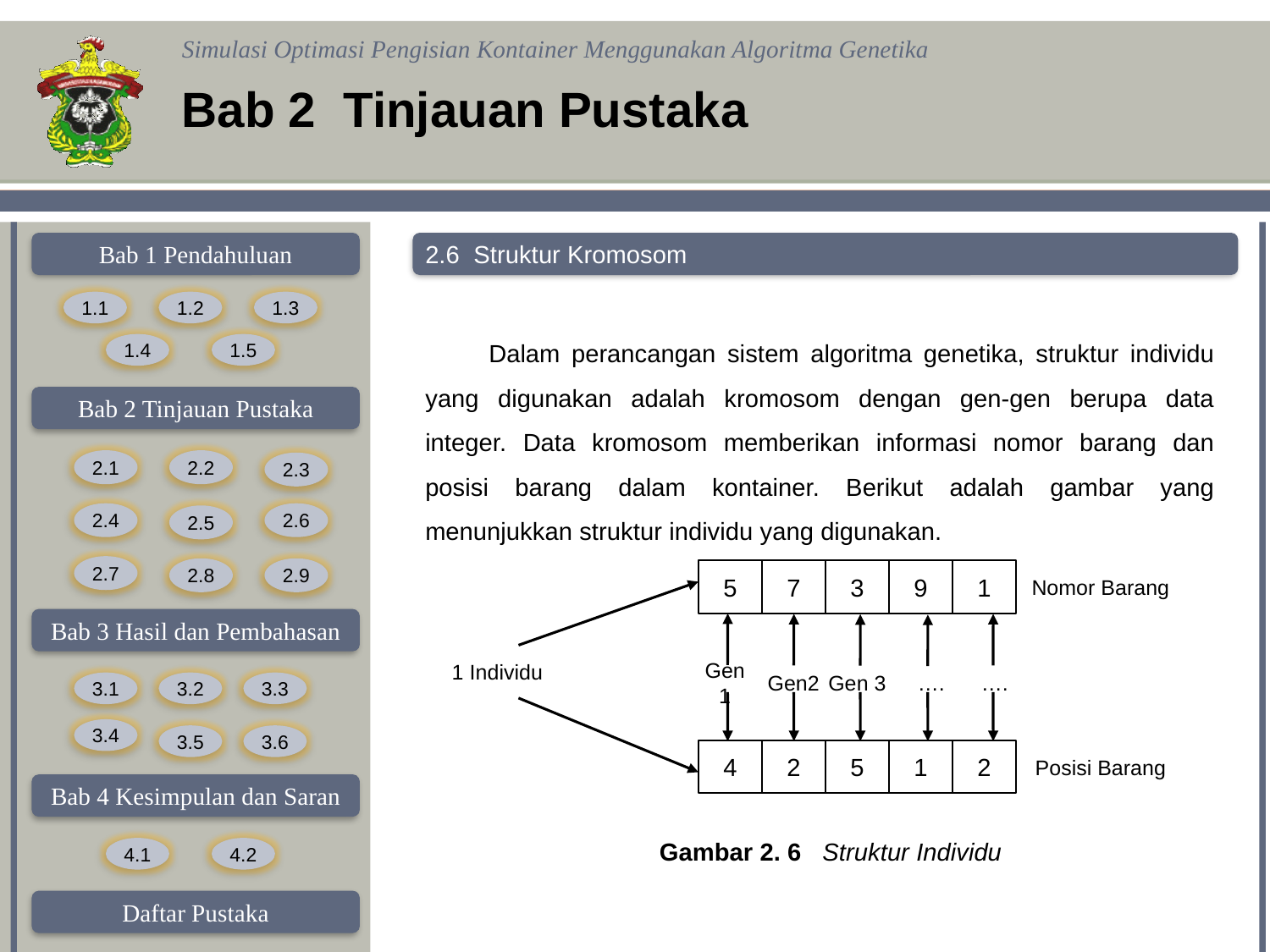

Bab 2  Tinjauan Pustaka
2.6  Struktur Kromosom
Dalam perancangan sistem algoritma genetika, struktur individu yang digunakan adalah kromosom dengan gen-gen berupa data integer. Data kromosom memberikan informasi nomor barang dan posisi barang dalam kontainer. Berikut adalah gambar yang menunjukkan struktur individu yang digunakan.
5
7
3
9
1
Nomor Barang

1 Individu
Gen 1
Gen2
Gen 3
….
….

4
2
5
1
2
Posisi Barang
Gambar 2. 6   Struktur Individu